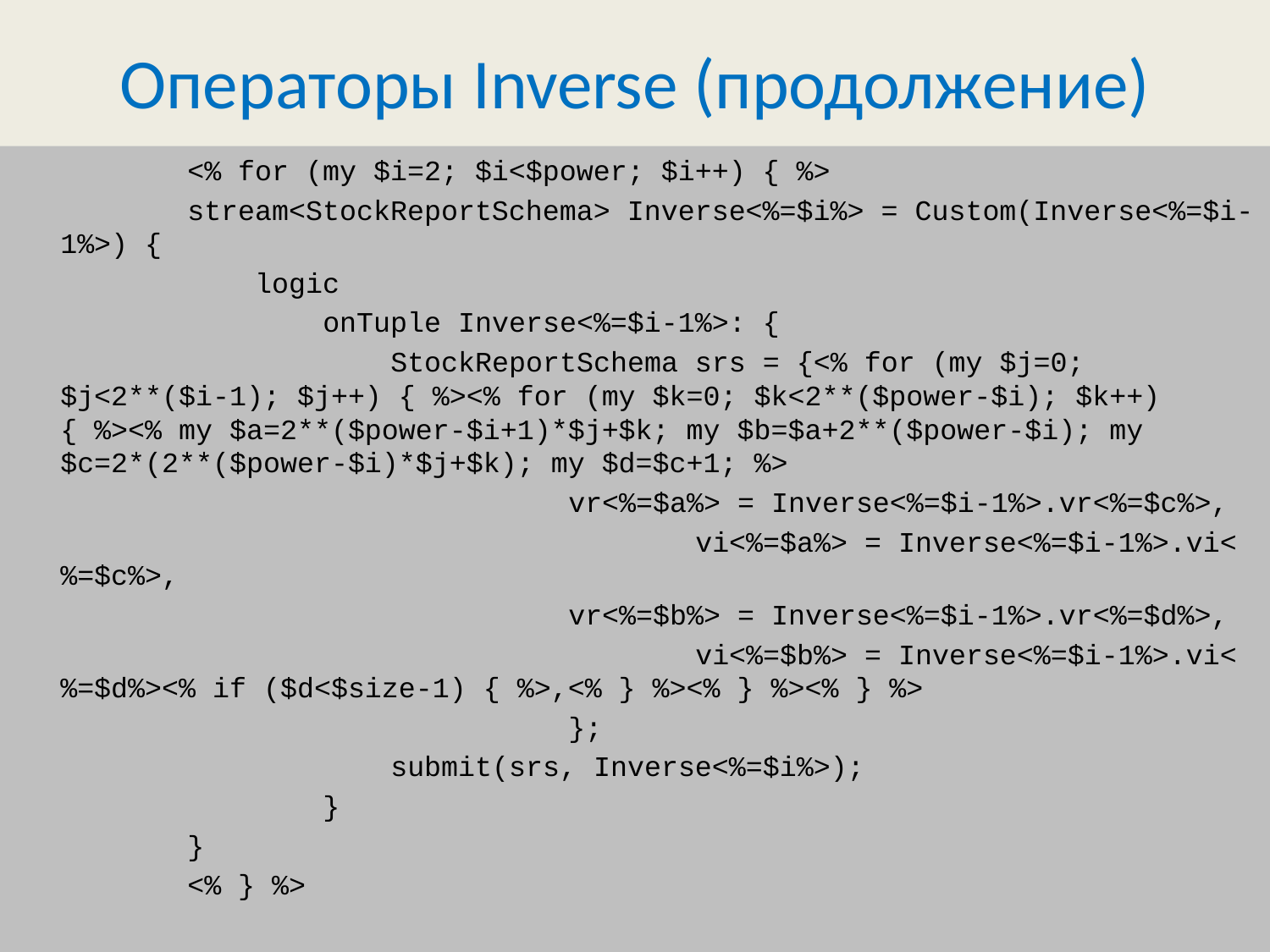

# Операторы Inverse (продолжение)
		<% for (my $i=2; $i<$power; $i++) { %>
		stream<StockReportSchema> Inverse<%=$i%> = Custom(Inverse<%=$i-1%>) {
		    logic
		        onTuple Inverse<%=$i-1%>: {
		            StockReportSchema srs = {<% for (my $j=0; $j<2**($i-1); $j++) { %><% for (my $k=0; $k<2**($power-$i); $k++) { %><% my $a=2**($power-$i+1)*$j+$k; my $b=$a+2**($power-$i); my $c=2*(2**($power-$i)*$j+$k); my $d=$c+1; %>
		        		vr<%=$a%> = Inverse<%=$i-1%>.vr<%=$c%>,
						vi<%=$a%> = Inverse<%=$i-1%>.vi<%=$c%>,
		        		vr<%=$b%> = Inverse<%=$i-1%>.vr<%=$d%>,
						vi<%=$b%> = Inverse<%=$i-1%>.vi<%=$d%><% if ($d<$size-1) { %>,<% } %><% } %><% } %>
					};
		            submit(srs, Inverse<%=$i%>);
		        }
		}
		<% } %>